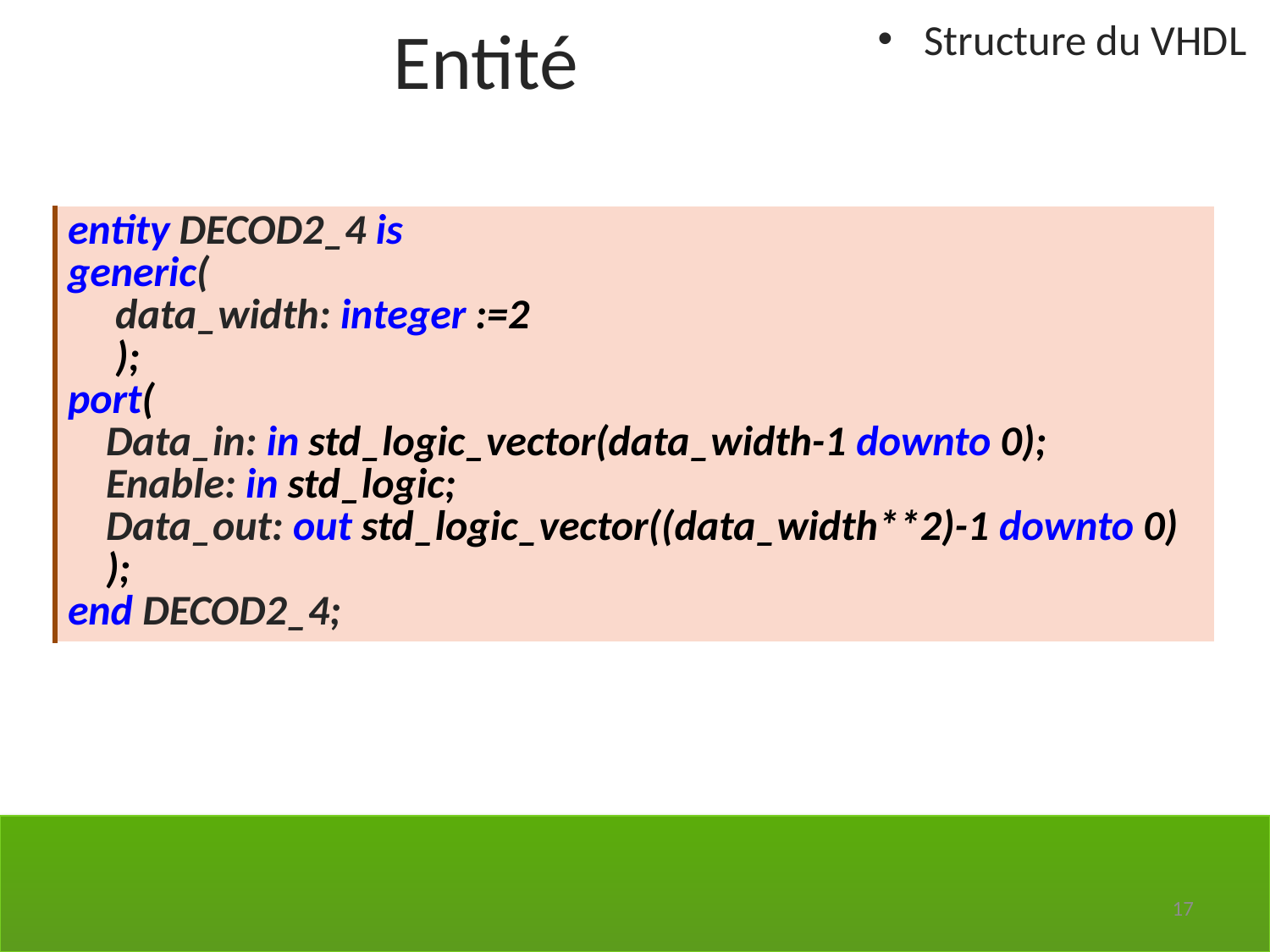

Entité
Structure du VHDL
| entity DECOD2\_4 is generic( data\_width: integer :=2 ); port( Data\_in: in std\_logic\_vector(data\_width-1 downto 0); Enable: in std\_logic; Data\_out: out std\_logic\_vector((data\_width\*\*2)-1 downto 0) ); end DECOD2\_4; |
| --- |
17